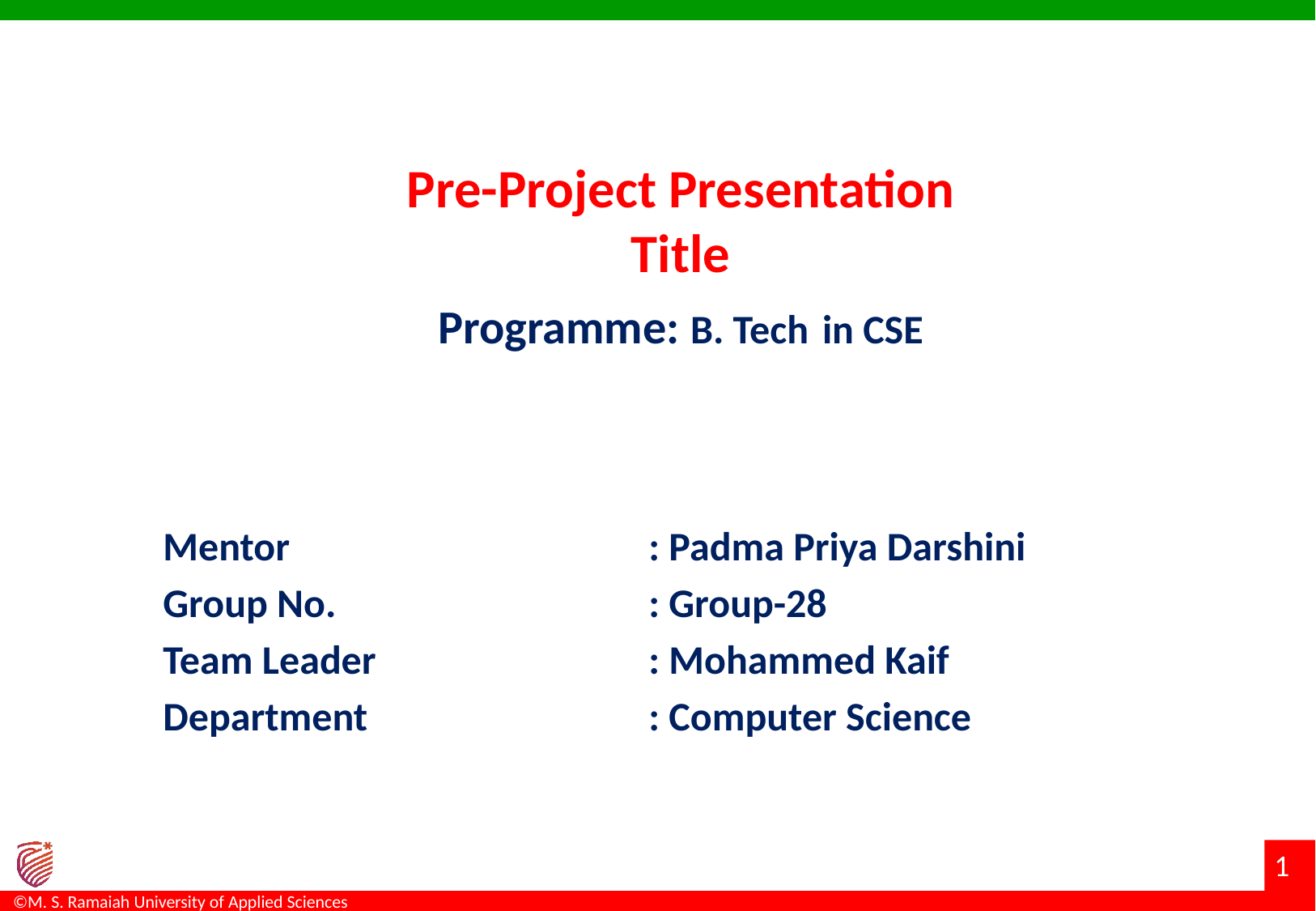

# Pre-Project Presentation Title Programme: B. Tech in CSE
Mentor  			: Padma Priya Darshini
Group No.			: Group-28
Team Leader			: Mohammed Kaif
Department			: Computer Science